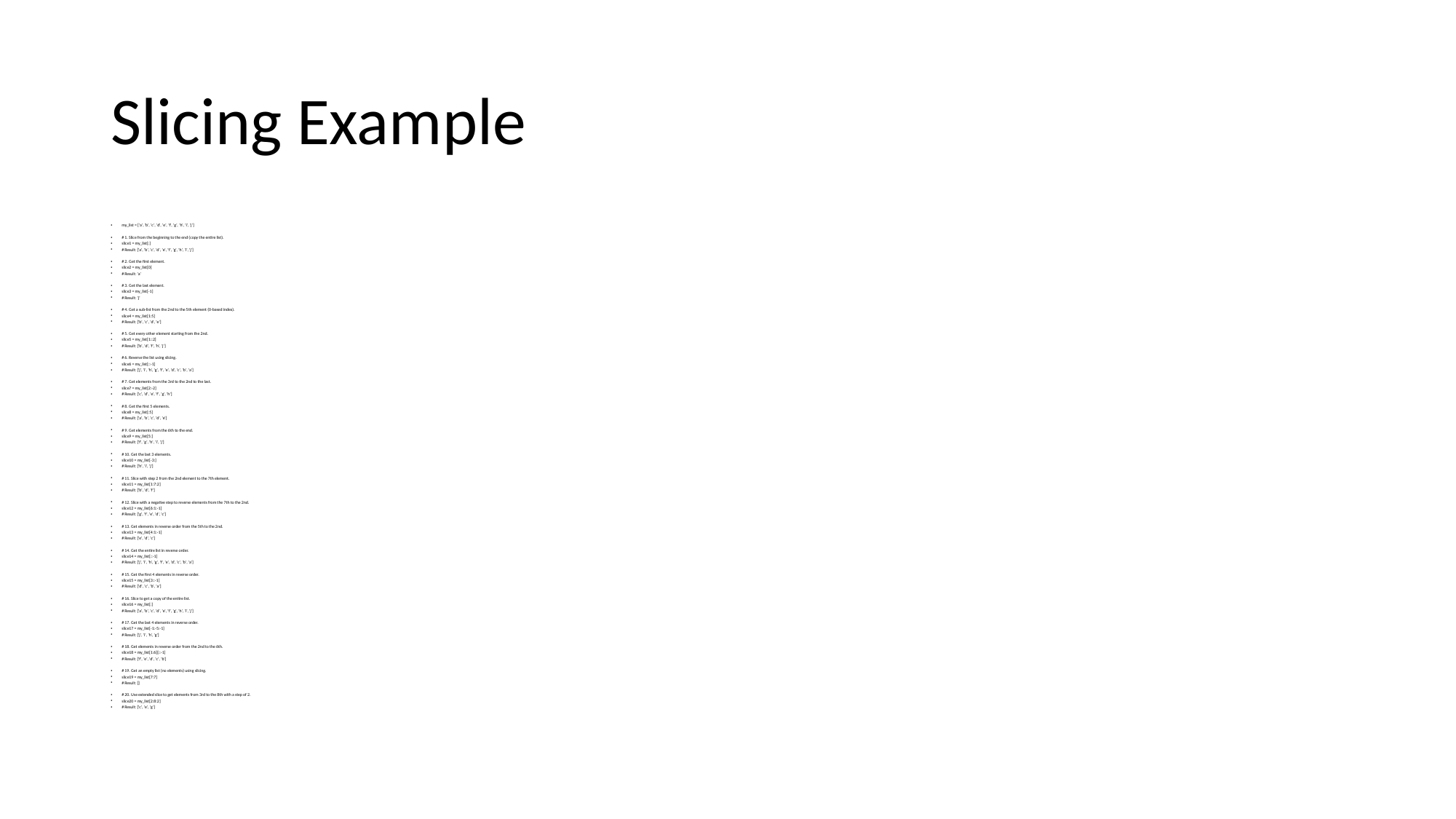

# Slicing Example
my_list = ['a', 'b', 'c', 'd', 'e', 'f', 'g', 'h', 'i', 'j']

# 1. Slice from the beginning to the end (copy the entire list).
slice1 = my_list[:]
# Result: ['a', 'b', 'c', 'd', 'e', 'f', 'g', 'h', 'i', 'j']

# 2. Get the first element.
slice2 = my_list[0]
# Result: 'a'

# 3. Get the last element.
slice3 = my_list[-1]
# Result: 'j'

# 4. Get a sub-list from the 2nd to the 5th element (0-based index).
slice4 = my_list[1:5]
# Result: ['b', 'c', 'd', 'e']

# 5. Get every other element starting from the 2nd.
slice5 = my_list[1::2]
# Result: ['b', 'd', 'f', 'h', 'j']

# 6. Reverse the list using slicing.
slice6 = my_list[::-1]
# Result: ['j', 'i', 'h', 'g', 'f', 'e', 'd', 'c', 'b', 'a']

# 7. Get elements from the 3rd to the 2nd to the last.
slice7 = my_list[2:-2]
# Result: ['c', 'd', 'e', 'f', 'g', 'h']

# 8. Get the first 5 elements.
slice8 = my_list[:5]
# Result: ['a', 'b', 'c', 'd', 'e']

# 9. Get elements from the 6th to the end.
slice9 = my_list[5:]
# Result: ['f', 'g', 'h', 'i', 'j']

# 10. Get the last 3 elements.
slice10 = my_list[-3:]
# Result: ['h', 'i', 'j']

# 11. Slice with step 2 from the 2nd element to the 7th element.
slice11 = my_list[1:7:2]
# Result: ['b', 'd', 'f']

# 12. Slice with a negative step to reverse elements from the 7th to the 2nd.
slice12 = my_list[6:1:-1]
# Result: ['g', 'f', 'e', 'd', 'c']

# 13. Get elements in reverse order from the 5th to the 2nd.
slice13 = my_list[4:1:-1]
# Result: ['e', 'd', 'c']

# 14. Get the entire list in reverse order.
slice14 = my_list[::-1]
# Result: ['j', 'i', 'h', 'g', 'f', 'e', 'd', 'c', 'b', 'a']

# 15. Get the first 4 elements in reverse order.
slice15 = my_list[3::-1]
# Result: ['d', 'c', 'b', 'a']

# 16. Slice to get a copy of the entire list.
slice16 = my_list[:]
# Result: ['a', 'b', 'c', 'd', 'e', 'f', 'g', 'h', 'i', 'j']

# 17. Get the last 4 elements in reverse order.
slice17 = my_list[-1:-5:-1]
# Result: ['j', 'i', 'h', 'g']

# 18. Get elements in reverse order from the 2nd to the 6th.
slice18 = my_list[1:6][::-1]
# Result: ['f', 'e', 'd', 'c', 'b']

# 19. Get an empty list (no elements) using slicing.
slice19 = my_list[7:7]
# Result: []

# 20. Use extended slice to get elements from 3rd to the 8th with a step of 2.
slice20 = my_list[2:8:2]
# Result: ['c', 'e', 'g']